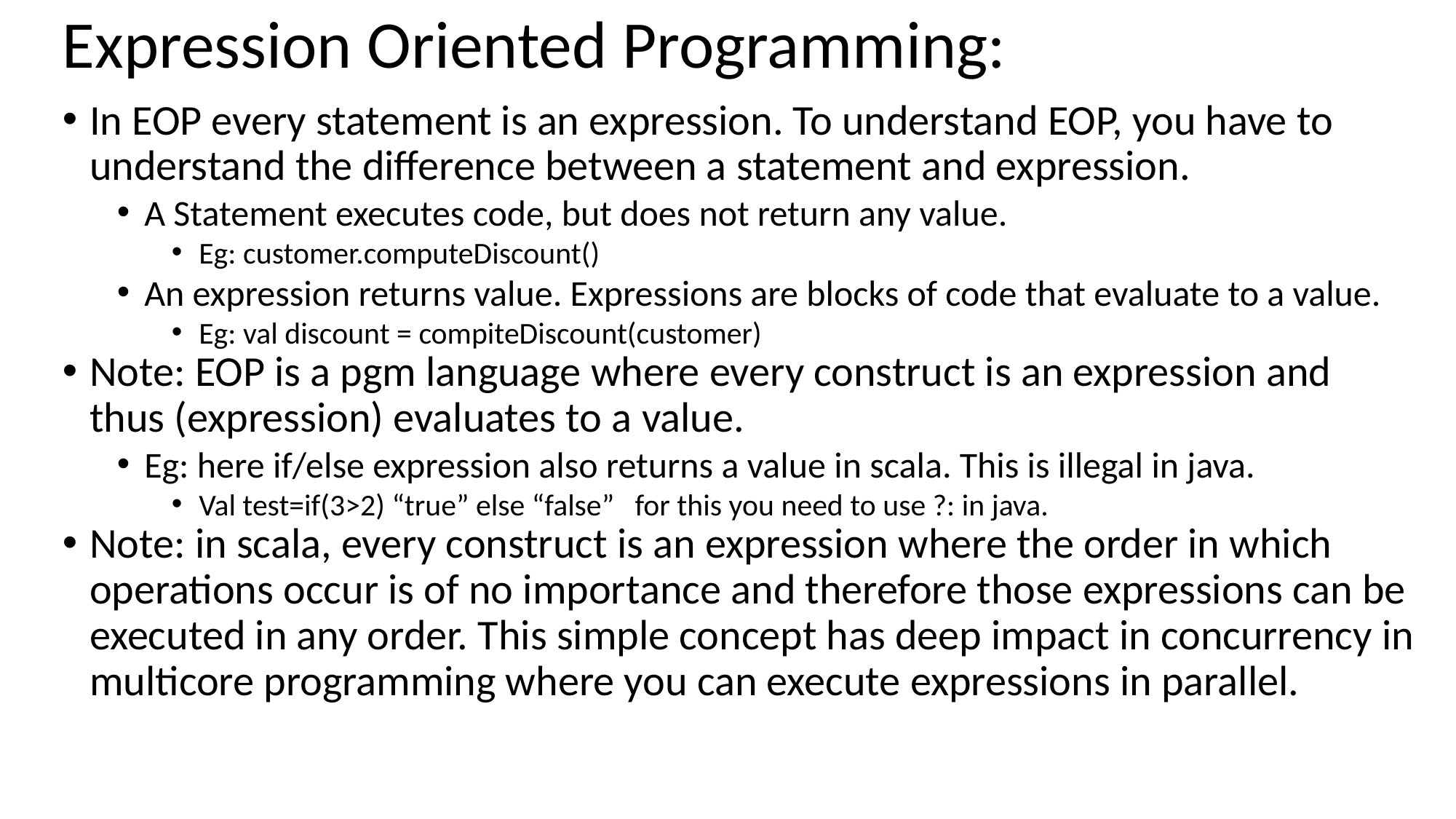

Expression Oriented Programming:
In EOP every statement is an expression. To understand EOP, you have to understand the difference between a statement and expression.
A Statement executes code, but does not return any value.
Eg: customer.computeDiscount()
An expression returns value. Expressions are blocks of code that evaluate to a value.
Eg: val discount = compiteDiscount(customer)
Note: EOP is a pgm language where every construct is an expression and thus (expression) evaluates to a value.
Eg: here if/else expression also returns a value in scala. This is illegal in java.
Val test=if(3>2) “true” else “false”   for this you need to use ?: in java.
Note: in scala, every construct is an expression where the order in which operations occur is of no importance and therefore those expressions can be executed in any order. This simple concept has deep impact in concurrency in multicore programming where you can execute expressions in parallel.